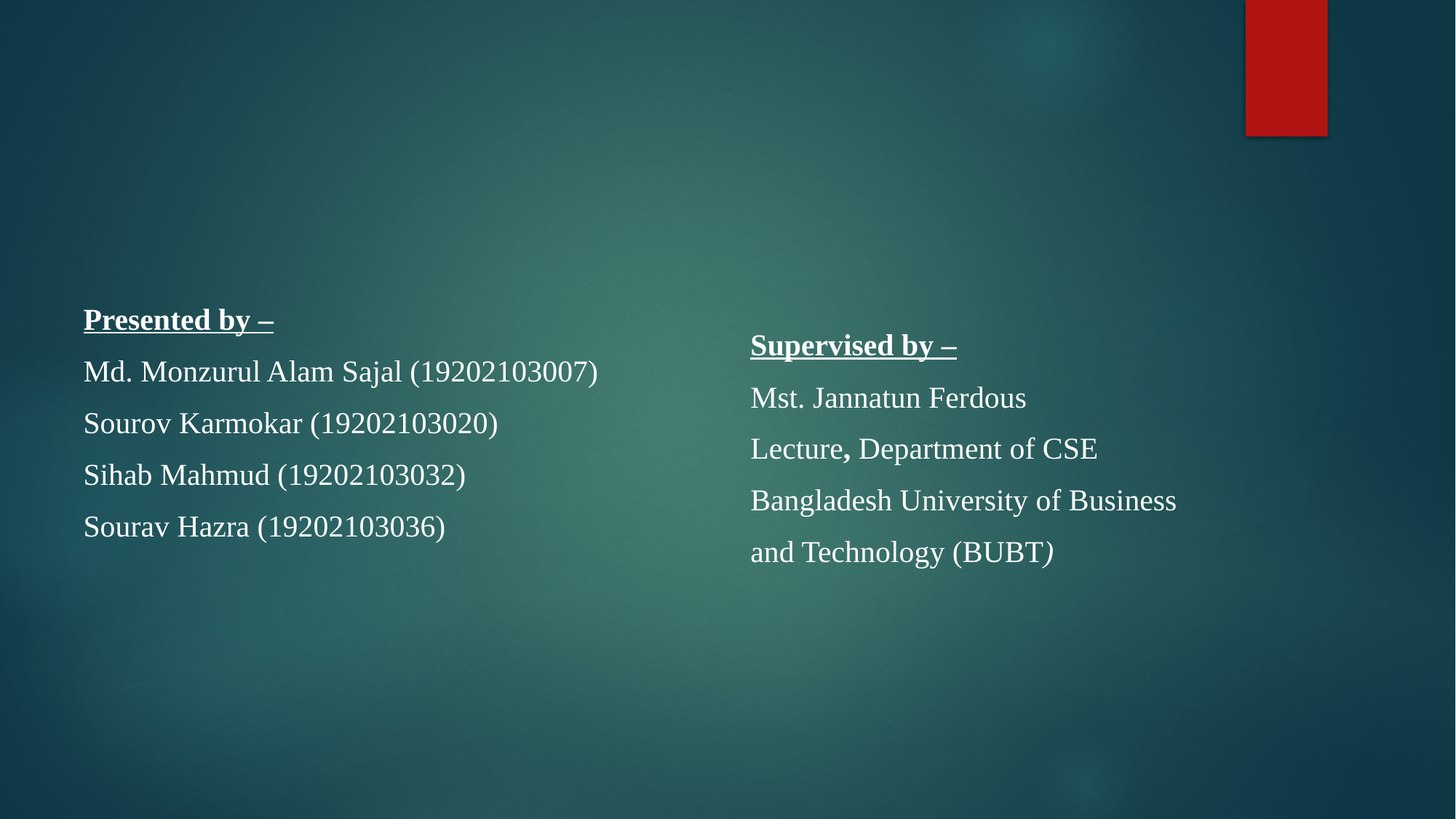

Presented by –
Md. Monzurul Alam Sajal (19202103007)
Sourov Karmokar (19202103020)
Sihab Mahmud (19202103032)
Sourav Hazra (19202103036)

Supervised by –
Mst. Jannatun Ferdous
Lecture, Department of CSE
Bangladesh University of Business
and Technology (BUBT)